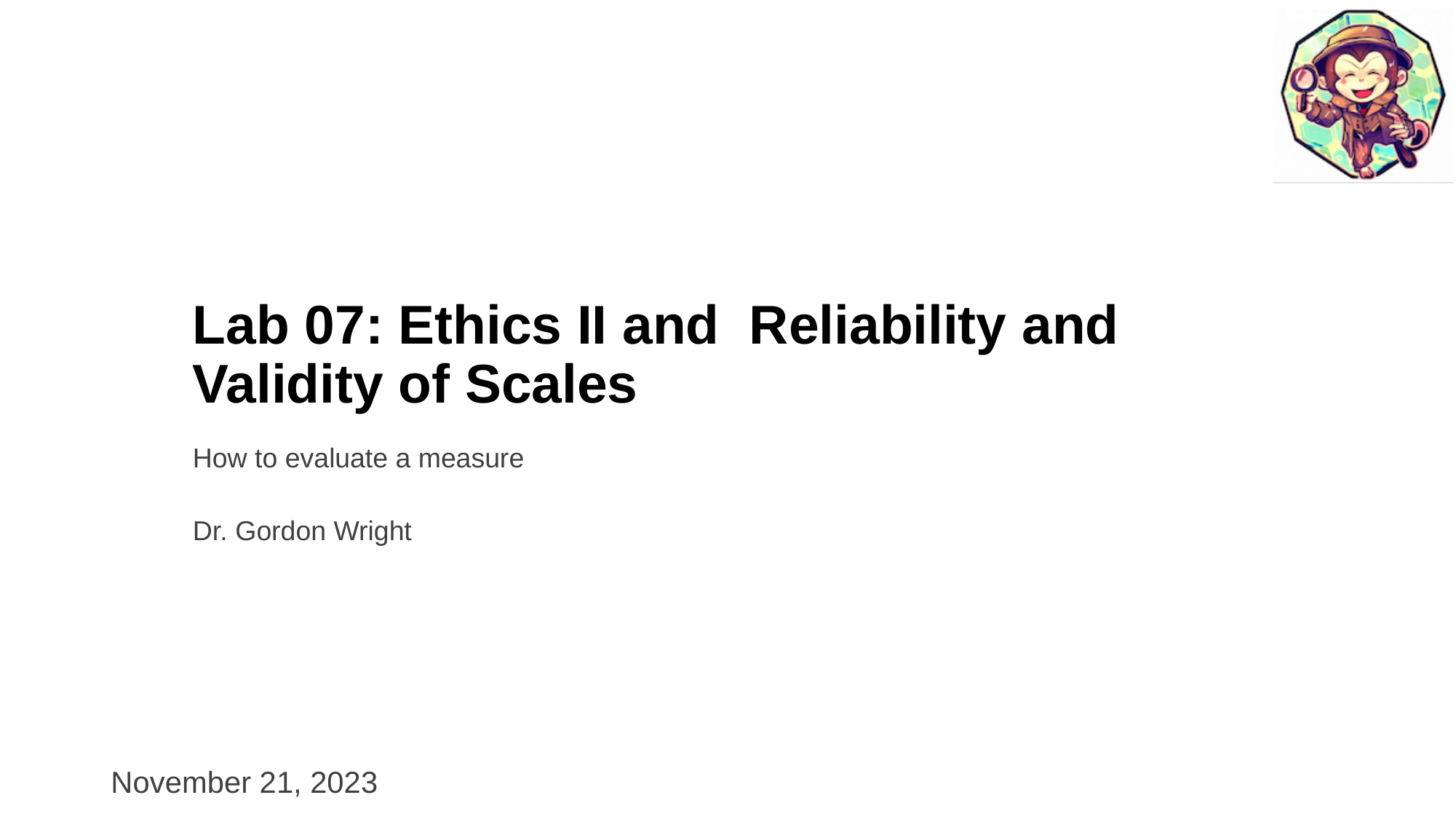

# Lab 07: Ethics II and  Reliability and Validity of Scales
How to evaluate a measure
Dr. Gordon Wright
November 21, 2023